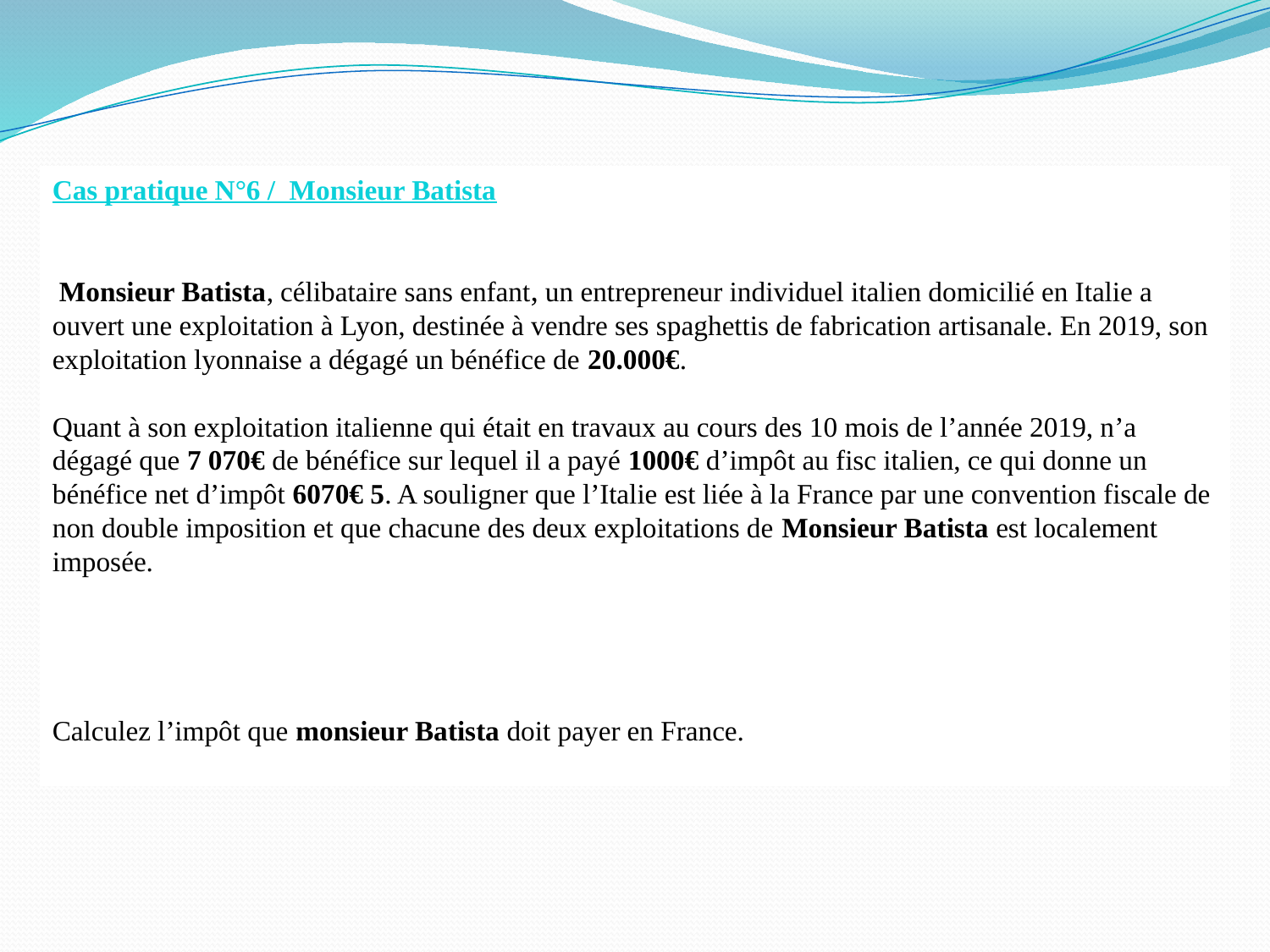

Cas pratique N°6 /  Monsieur Batista

 Monsieur Batista, célibataire sans enfant, un entrepreneur individuel italien domicilié en Italie a ouvert une exploitation à Lyon, destinée à vendre ses spaghettis de fabrication artisanale. En 2019, son exploitation lyonnaise a dégagé un bénéfice de 20.000€.

Quant à son exploitation italienne qui était en travaux au cours des 10 mois de l’année 2019, n’a dégagé que 7 070€ de bénéfice sur lequel il a payé 1000€ d’impôt au fisc italien, ce qui donne un bénéfice net d’impôt 6070€ 5. A souligner que l’Italie est liée à la France par une convention fiscale de non double imposition et que chacune des deux exploitations de Monsieur Batista est localement imposée.

Calculez l’impôt que monsieur Batista doit payer en France.